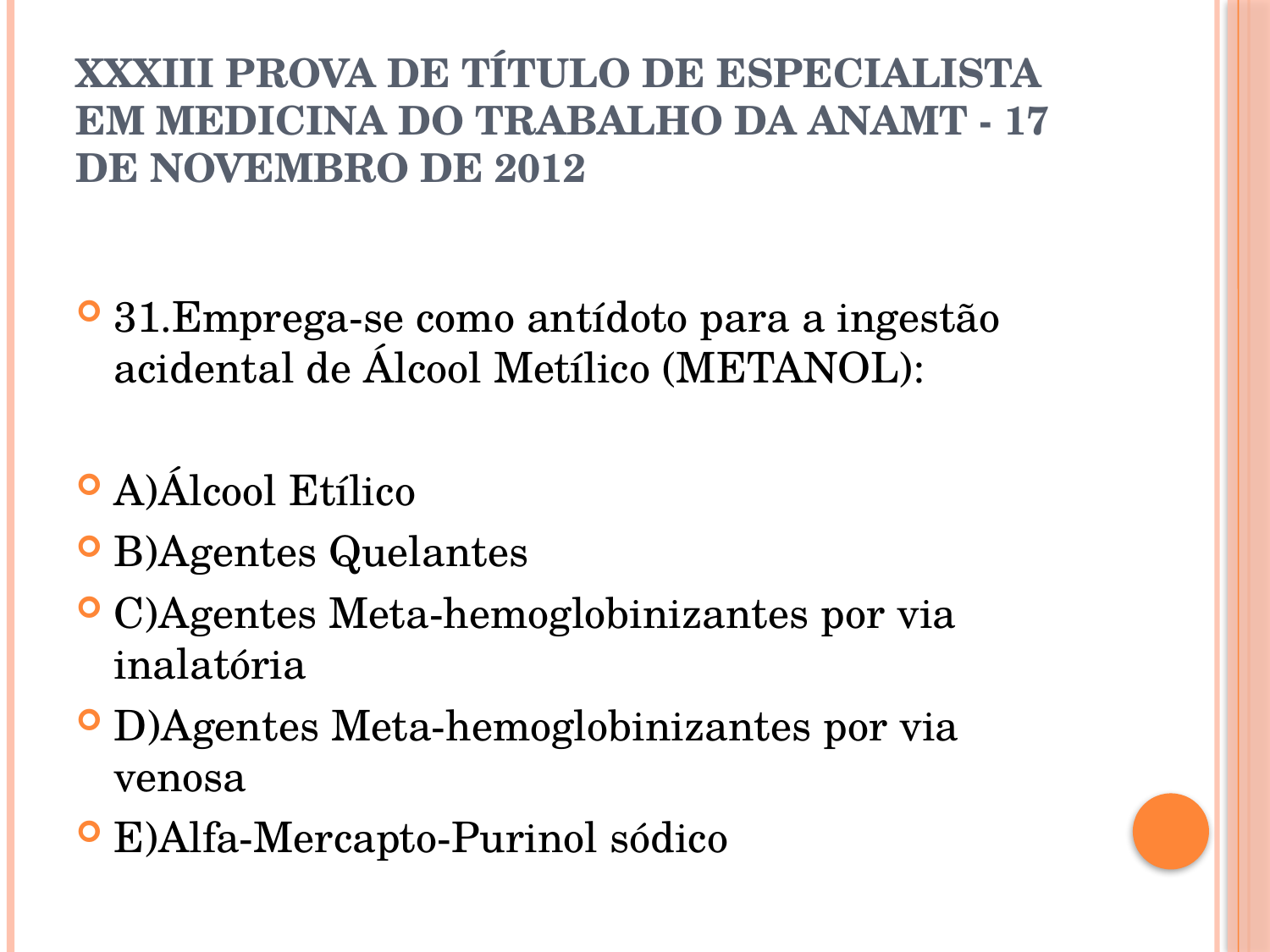

# XXXIII Prova de Título de Especialista em Medicina do Trabalho da ANAMT - 17 de novembro de 2012

31.Emprega-se como antídoto para a ingestão acidental de Álcool Metílico (METANOL):

A)Álcool Etílico
B)Agentes Quelantes
C)Agentes Meta-hemoglobinizantes por via inalatória
D)Agentes Meta-hemoglobinizantes por via venosa
E)Alfa-Mercapto-Purinol sódico